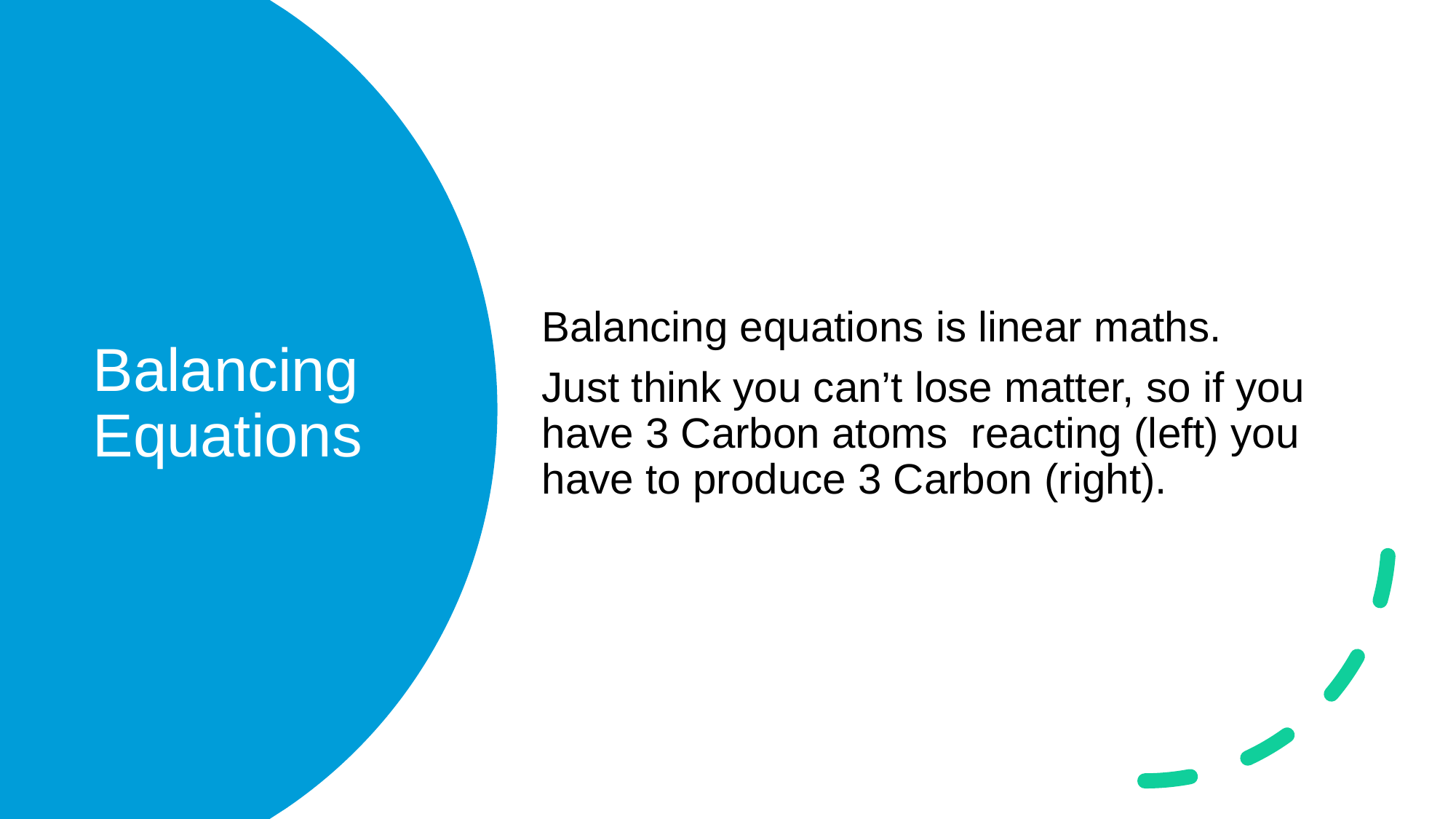

Balancing equations is linear maths.
Just think you can’t lose matter, so if you have 3 Carbon atoms  reacting (left) you have to produce 3 Carbon (right).
# Balancing Equations